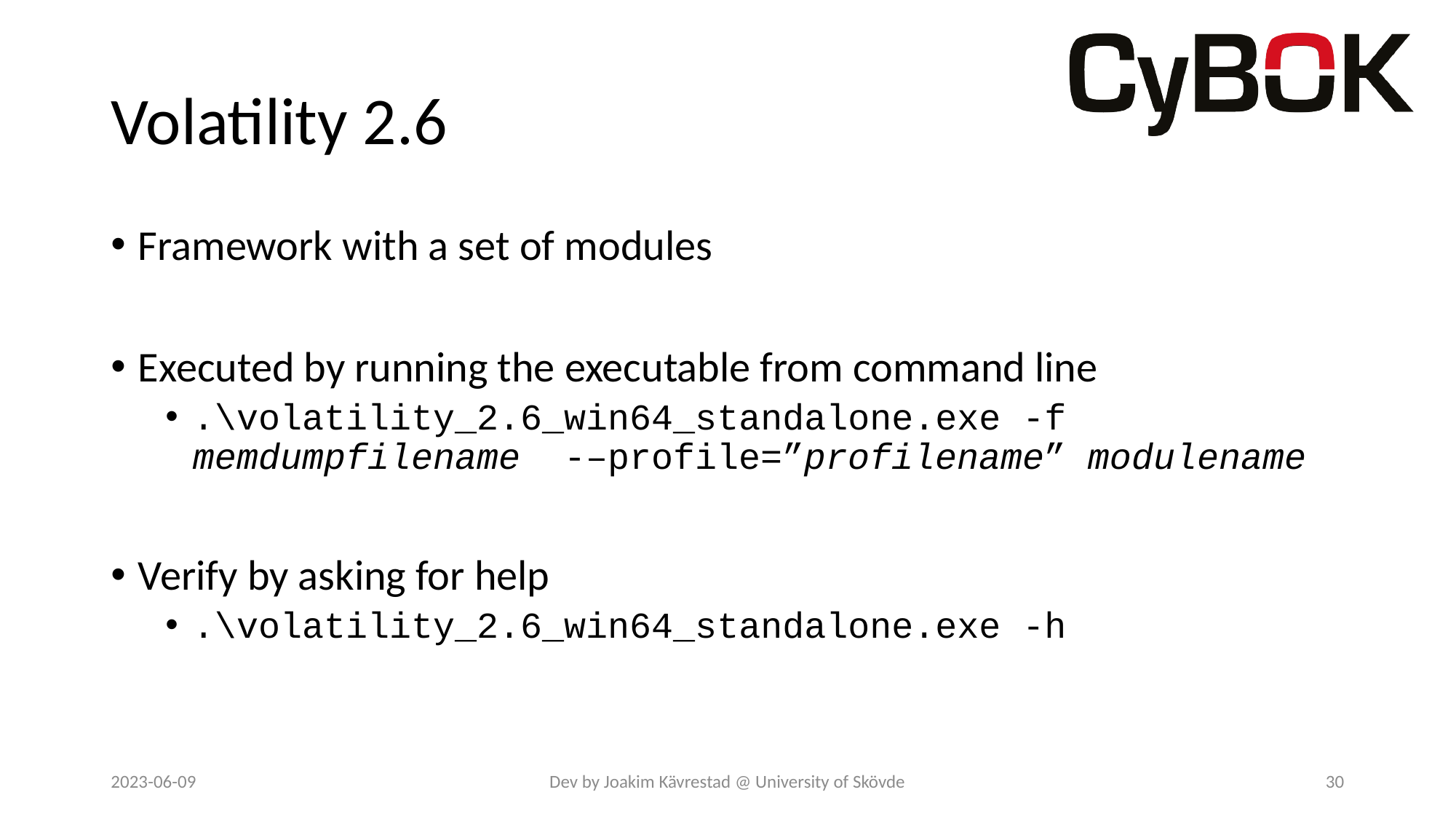

# Volatility 2.6
Framework with a set of modules

Executed by running the executable from command line
.\volatility_2.6_win64_standalone.exe -f memdumpfilename  -–profile=”profilename” modulename

Verify by asking for help
.\volatility_2.6_win64_standalone.exe -h

2023-06-09
Dev by Joakim Kävrestad @ University of Skövde
30